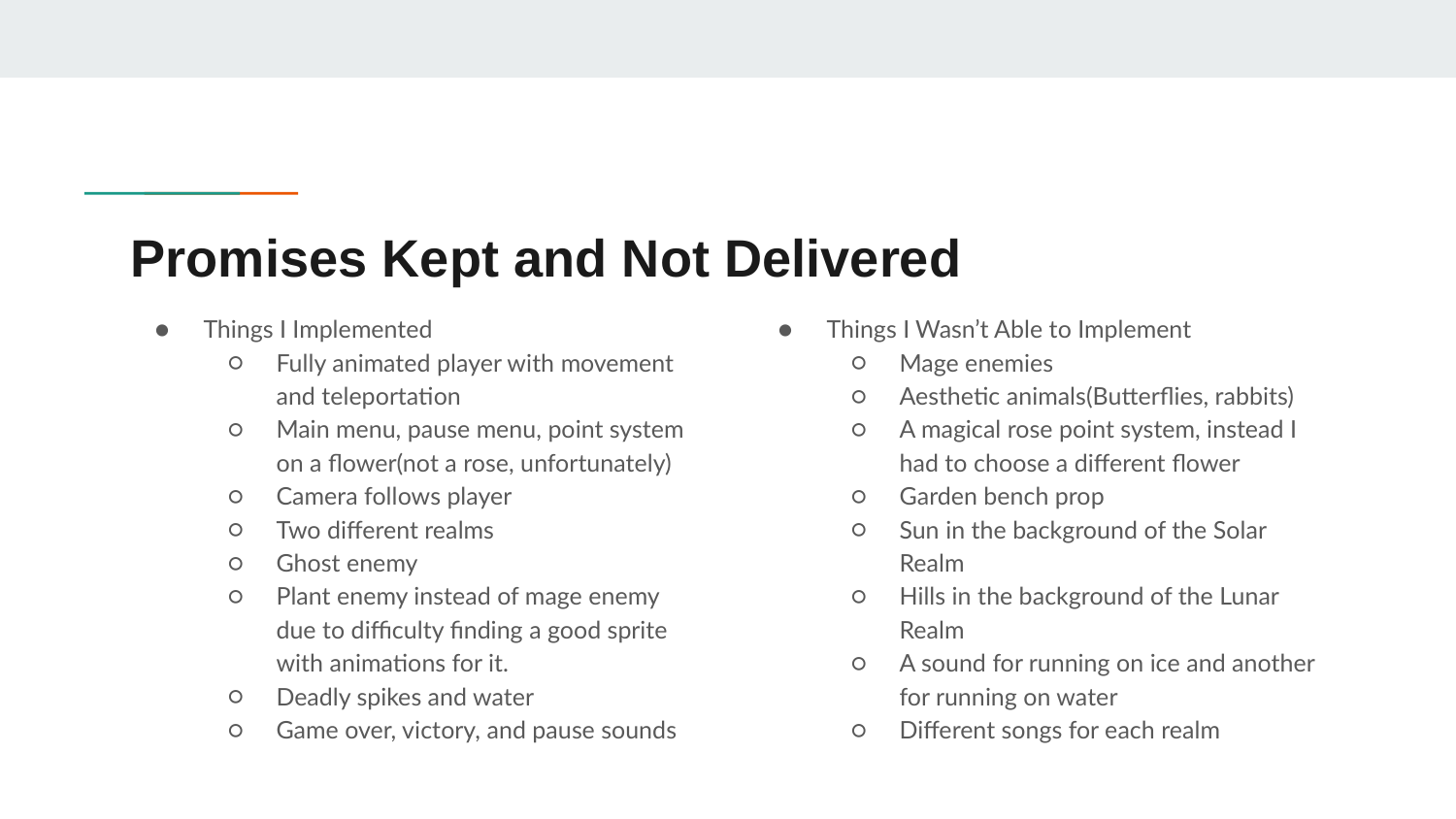

# Promises Kept and Not Delivered
Things I Implemented
Fully animated player with movement and teleportation
Main menu, pause menu, point system on a flower(not a rose, unfortunately)
Camera follows player
Two different realms
Ghost enemy
Plant enemy instead of mage enemy due to difficulty finding a good sprite with animations for it.
Deadly spikes and water
Game over, victory, and pause sounds
Things I Wasn’t Able to Implement
Mage enemies
Aesthetic animals(Butterflies, rabbits)
A magical rose point system, instead I had to choose a different flower
Garden bench prop
Sun in the background of the Solar Realm
Hills in the background of the Lunar Realm
A sound for running on ice and another for running on water
Different songs for each realm